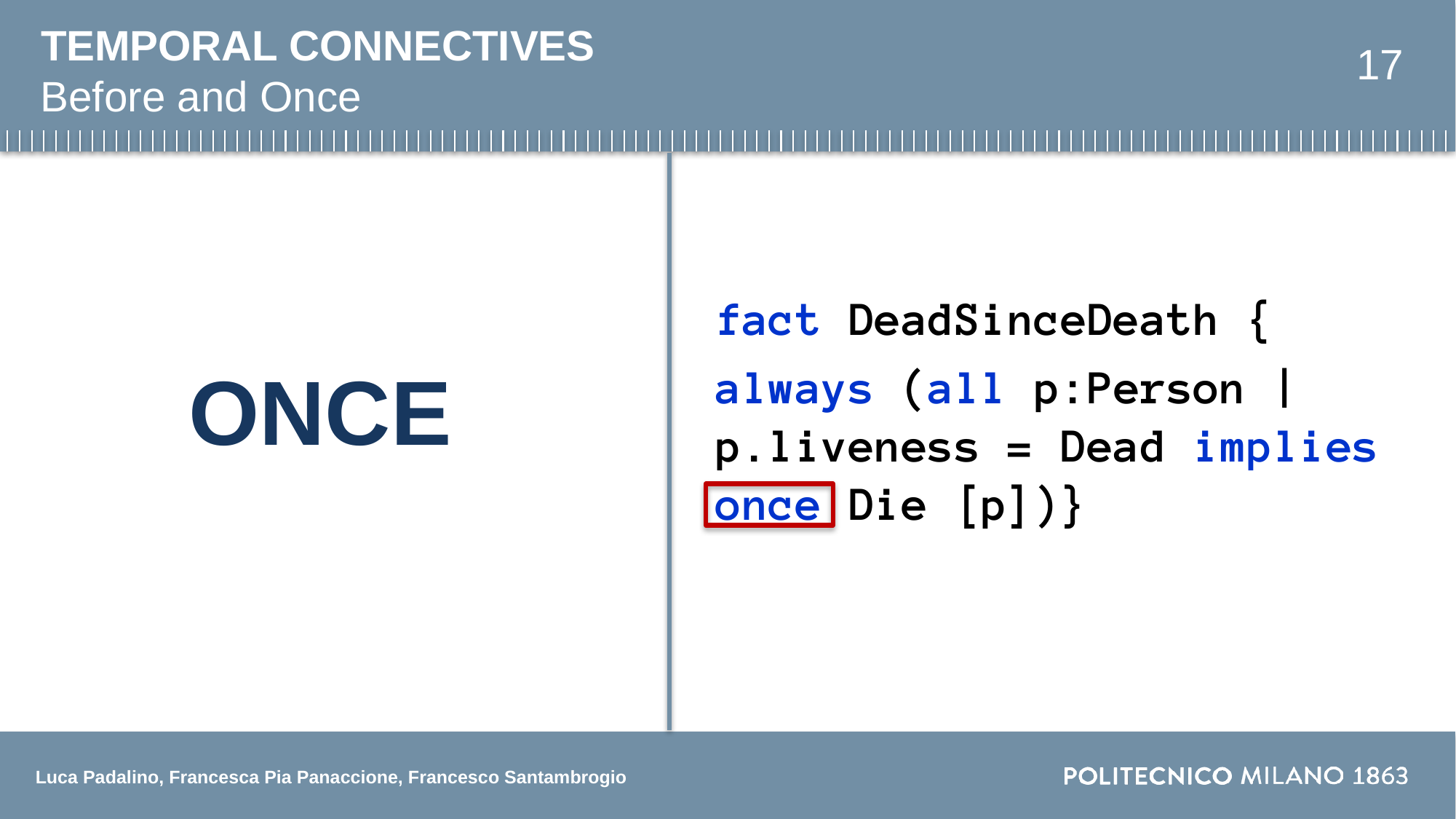

TEMPORAL CONNECTIVES
17
Before and Once
fact DeadSinceDeath {
always (all p:Person | p.liveness = Dead implies once Die [p])}
ONCE